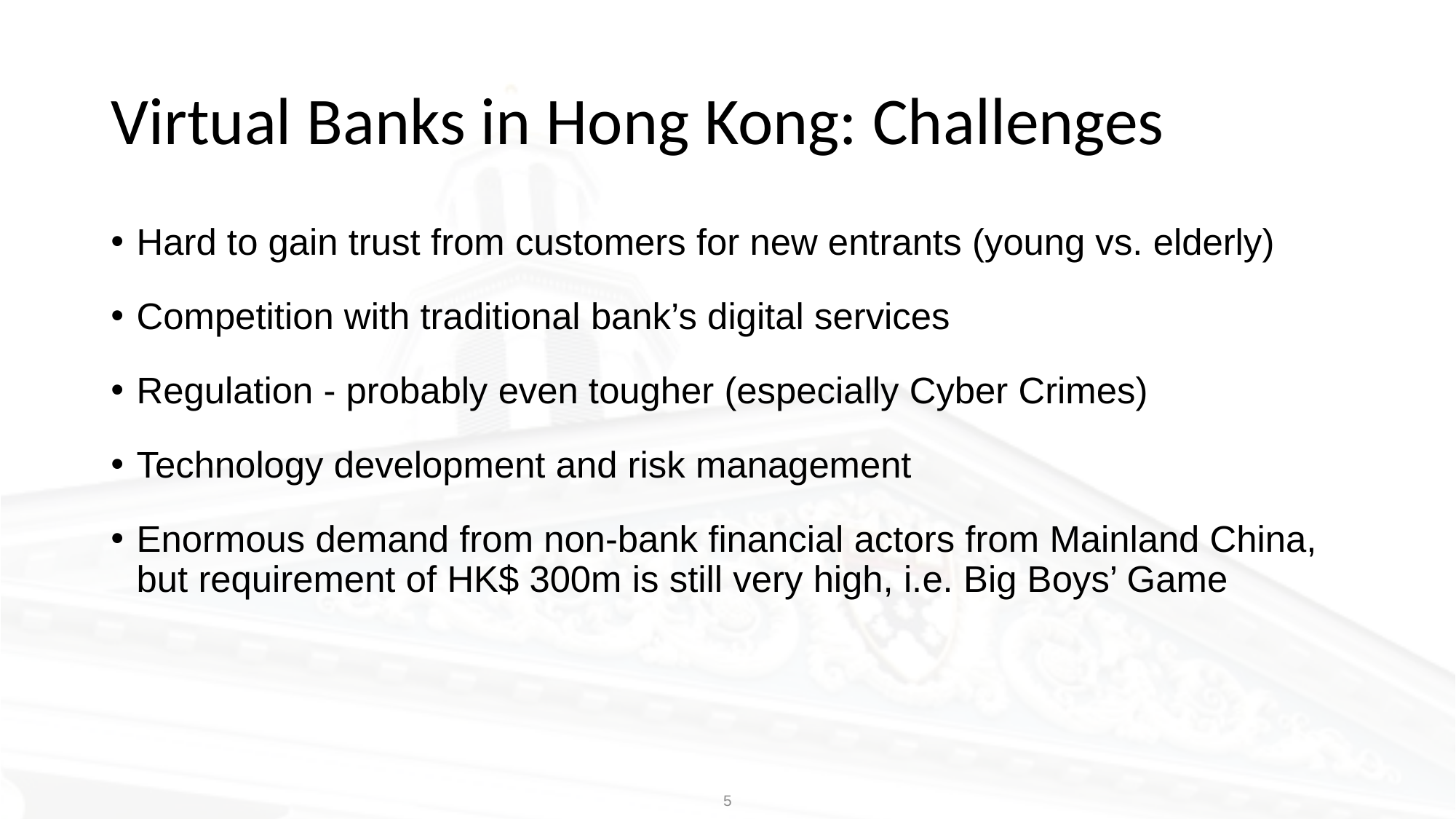

Virtual Banks in Hong Kong: Challenges
Hard to gain trust from customers for new entrants (young vs. elderly)
Competition with traditional bank’s digital services
Regulation - probably even tougher (especially Cyber Crimes)
Technology development and risk management
Enormous demand from non-bank financial actors from Mainland China, but requirement of HK$ 300m is still very high, i.e. Big Boys’ Game

5